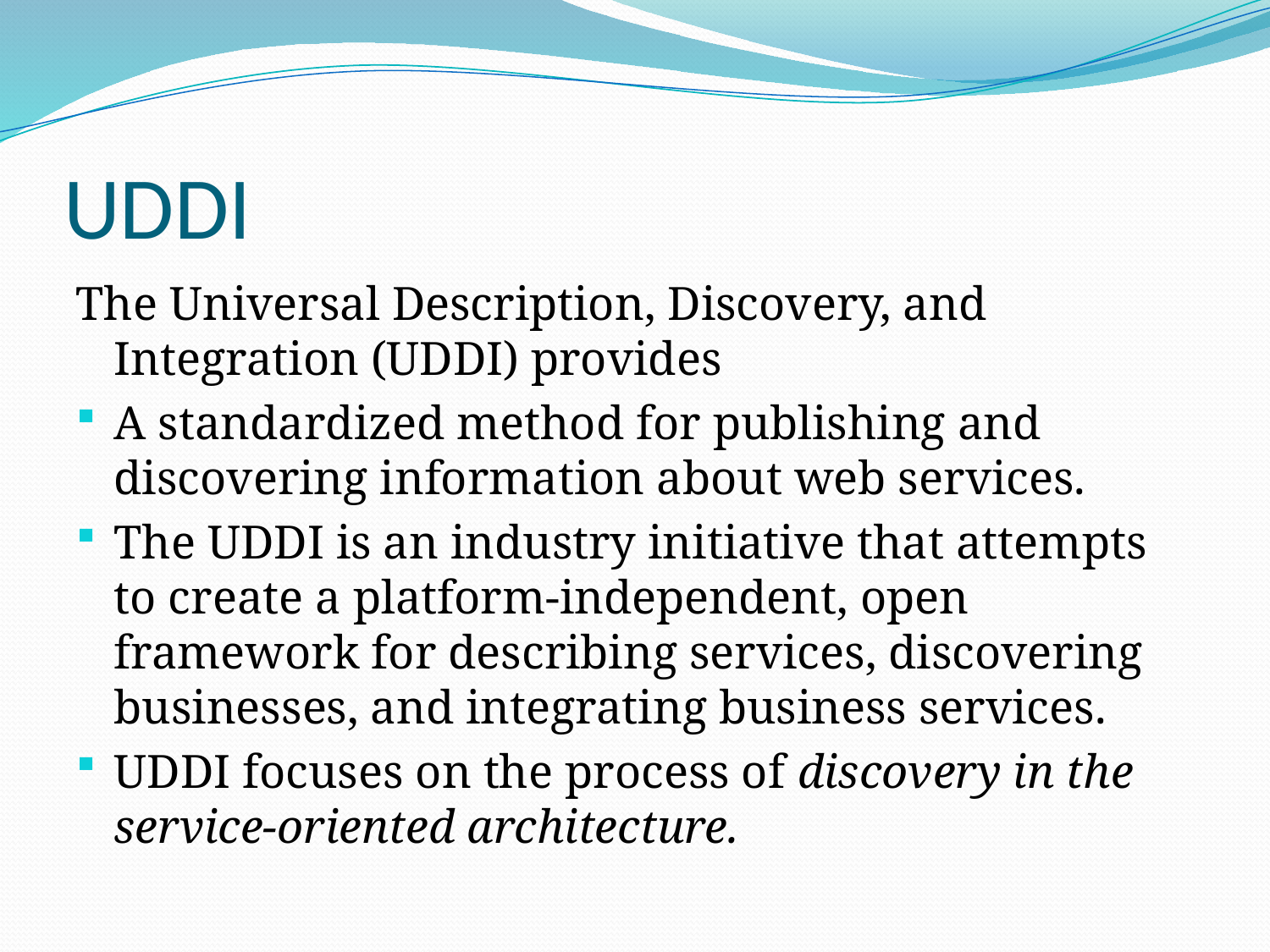

# UDDI
The Universal Description, Discovery, and Integration (UDDI) provides
A standardized method for publishing and discovering information about web services.
The UDDI is an industry initiative that attempts to create a platform-independent, open framework for describing services, discovering businesses, and integrating business services.
UDDI focuses on the process of discovery in the service-oriented architecture.